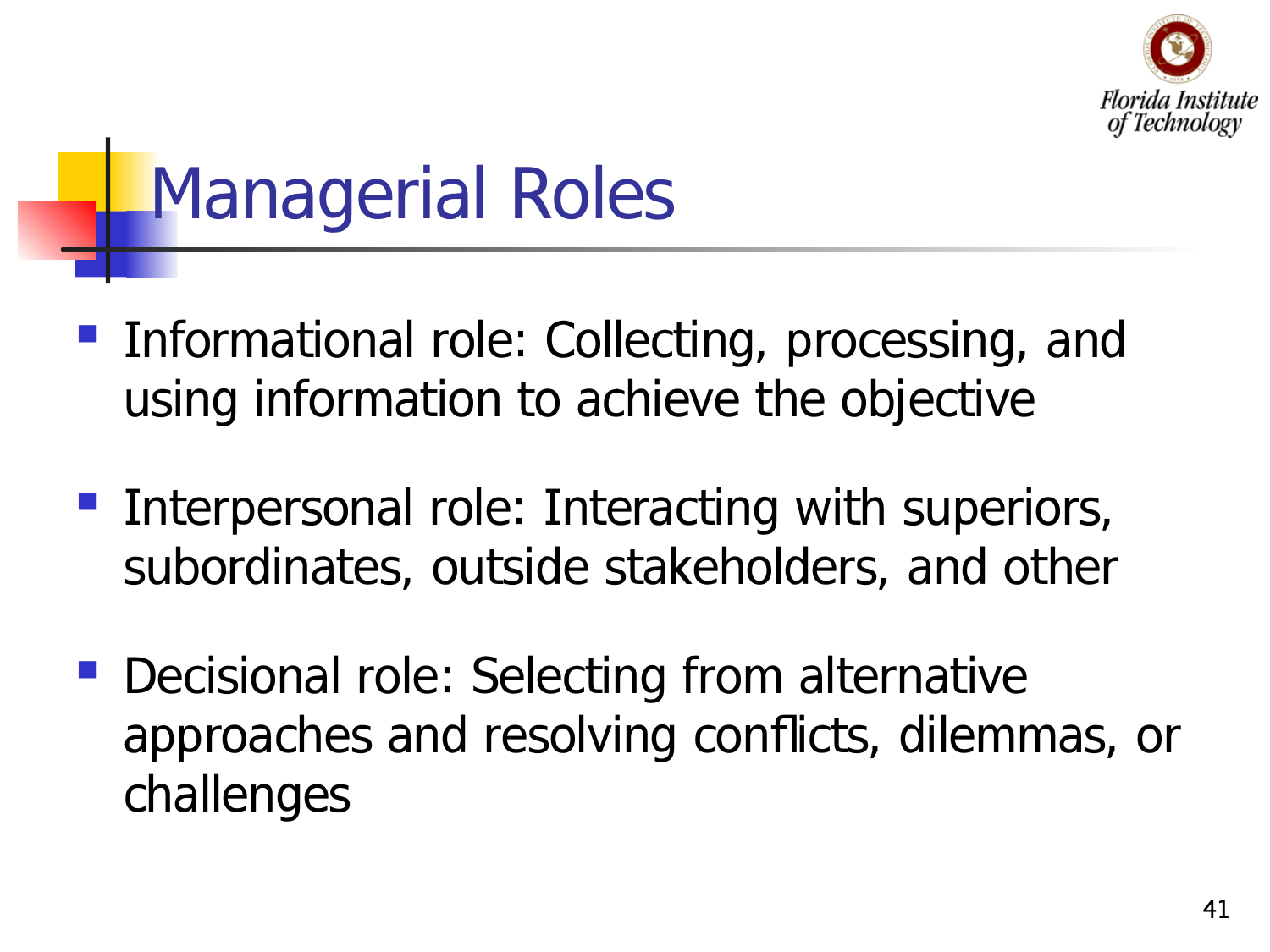

# Managerial Roles
Informational role: Collecting, processing, and using information to achieve the objective
Interpersonal role: Interacting with superiors, subordinates, outside stakeholders, and other
Decisional role: Selecting from alternative approaches and resolving conflicts, dilemmas, or challenges
41